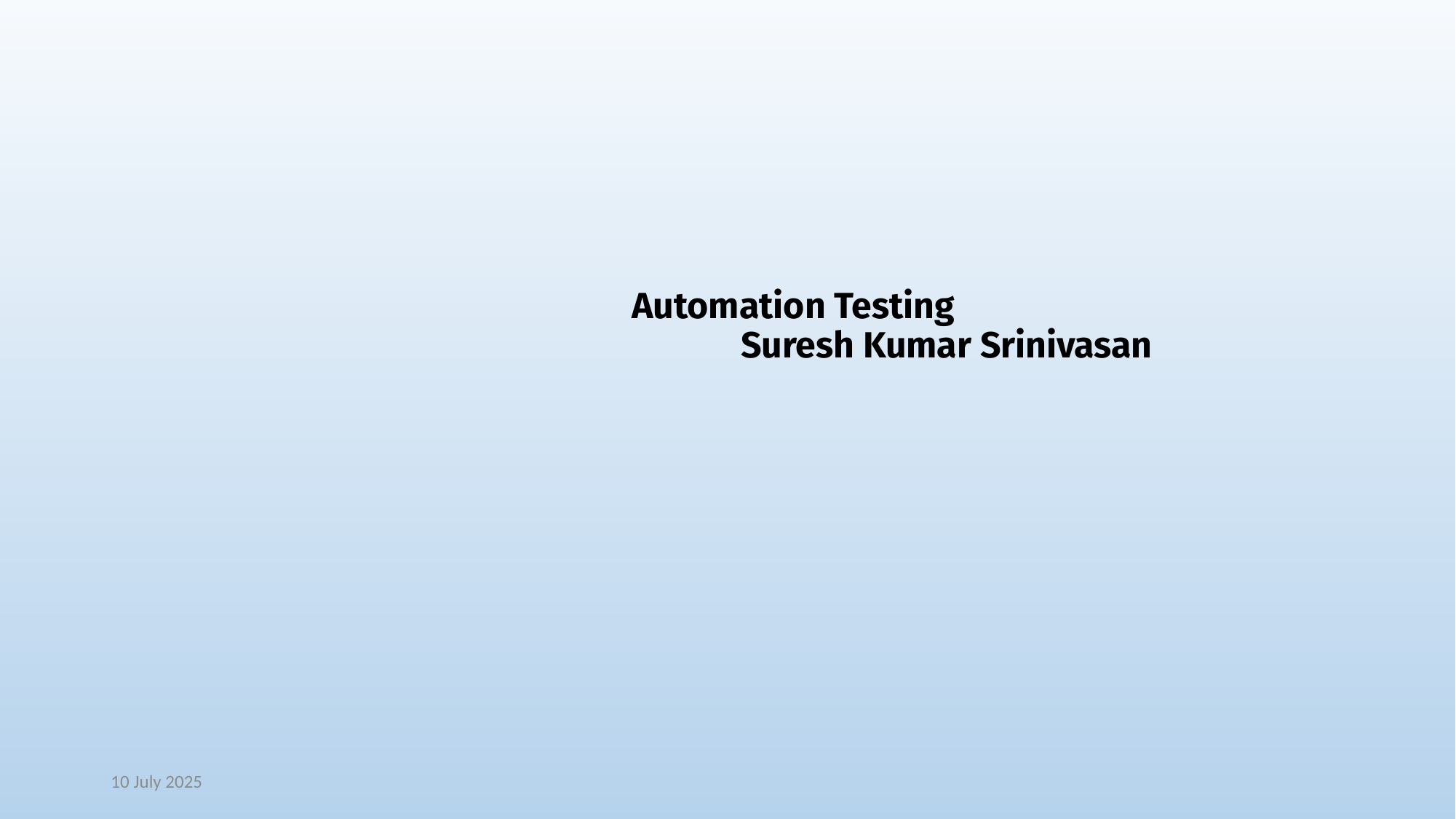

Automation Testing
	Suresh Kumar Srinivasan

10 July 2025